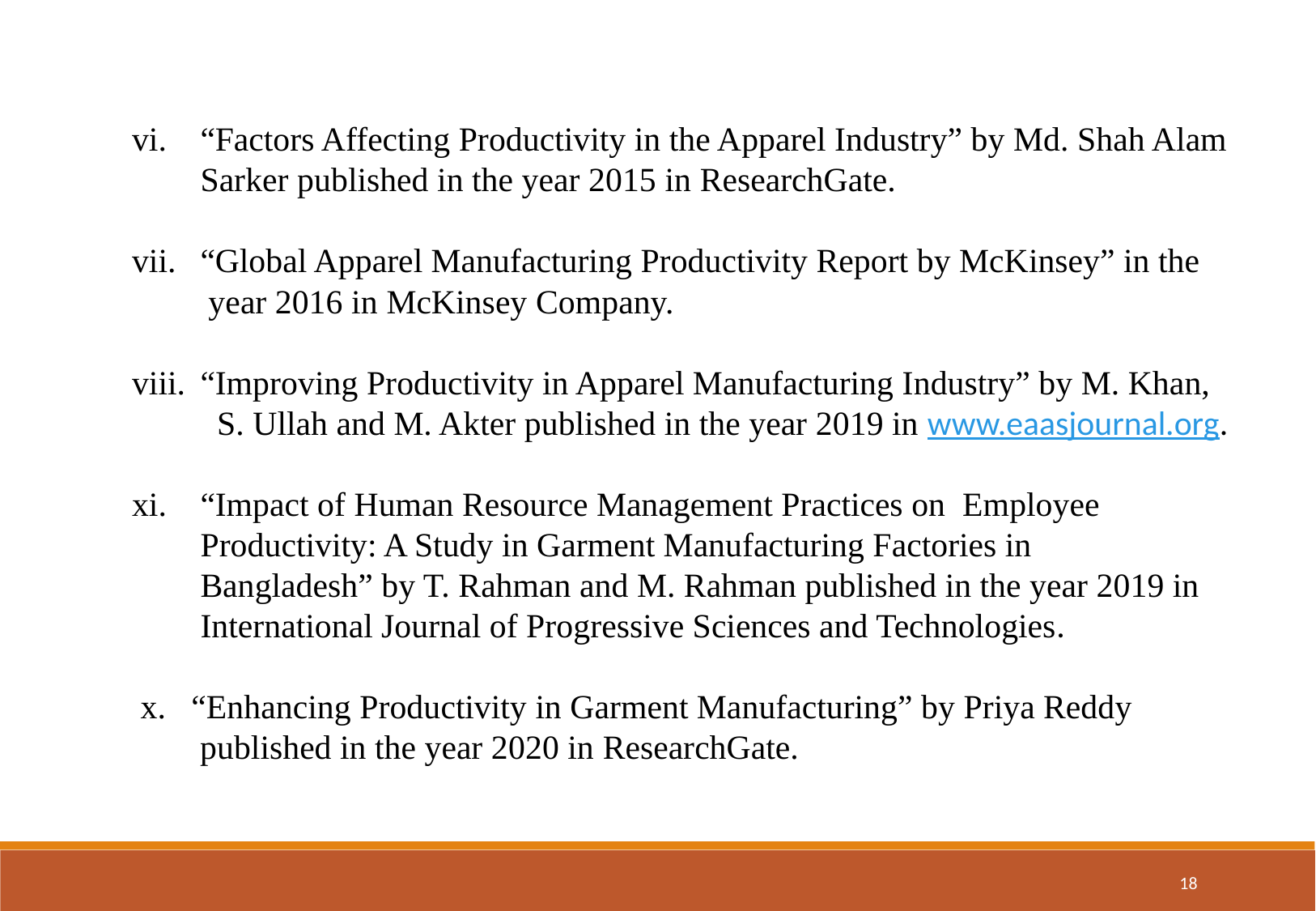

“Factors Affecting Productivity in the Apparel Industry” by Md. Shah Alam Sarker published in the year 2015 in ResearchGate.

“Global Apparel Manufacturing Productivity Report by McKinsey” in the
         year 2016 in McKinsey Company.

“Improving Productivity in Apparel Manufacturing Industry” by M. Khan,
          S. Ullah and M. Akter published in the year 2019 in www.eaasjournal.org.

“Impact of Human Resource Management Practices on  Employee Productivity: A Study in Garment Manufacturing Factories in     Bangladesh” by T. Rahman and M. Rahman published in the year 2019 in International Journal of Progressive Sciences and Technologies​.

 x.   “Enhancing Productivity in Garment Manufacturing” by Priya Reddy
        published in the year 2020 in ResearchGate.

18